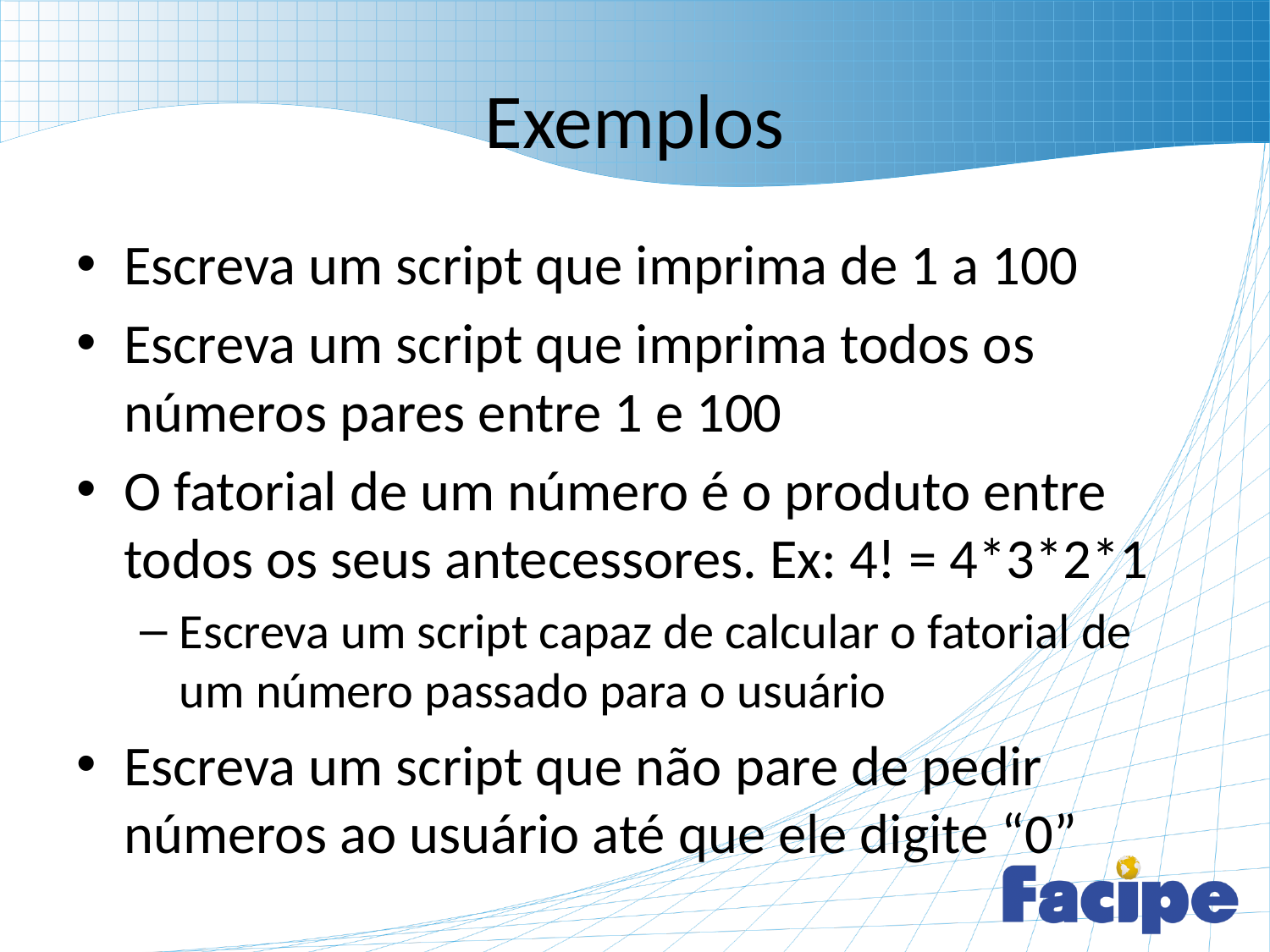

# Exemplos
Escreva um script que imprima de 1 a 100
Escreva um script que imprima todos os números pares entre 1 e 100
O fatorial de um número é o produto entre todos os seus antecessores. Ex: 4! = 4*3*2*1
Escreva um script capaz de calcular o fatorial de um número passado para o usuário
Escreva um script que não pare de pedir números ao usuário até que ele digite “0”